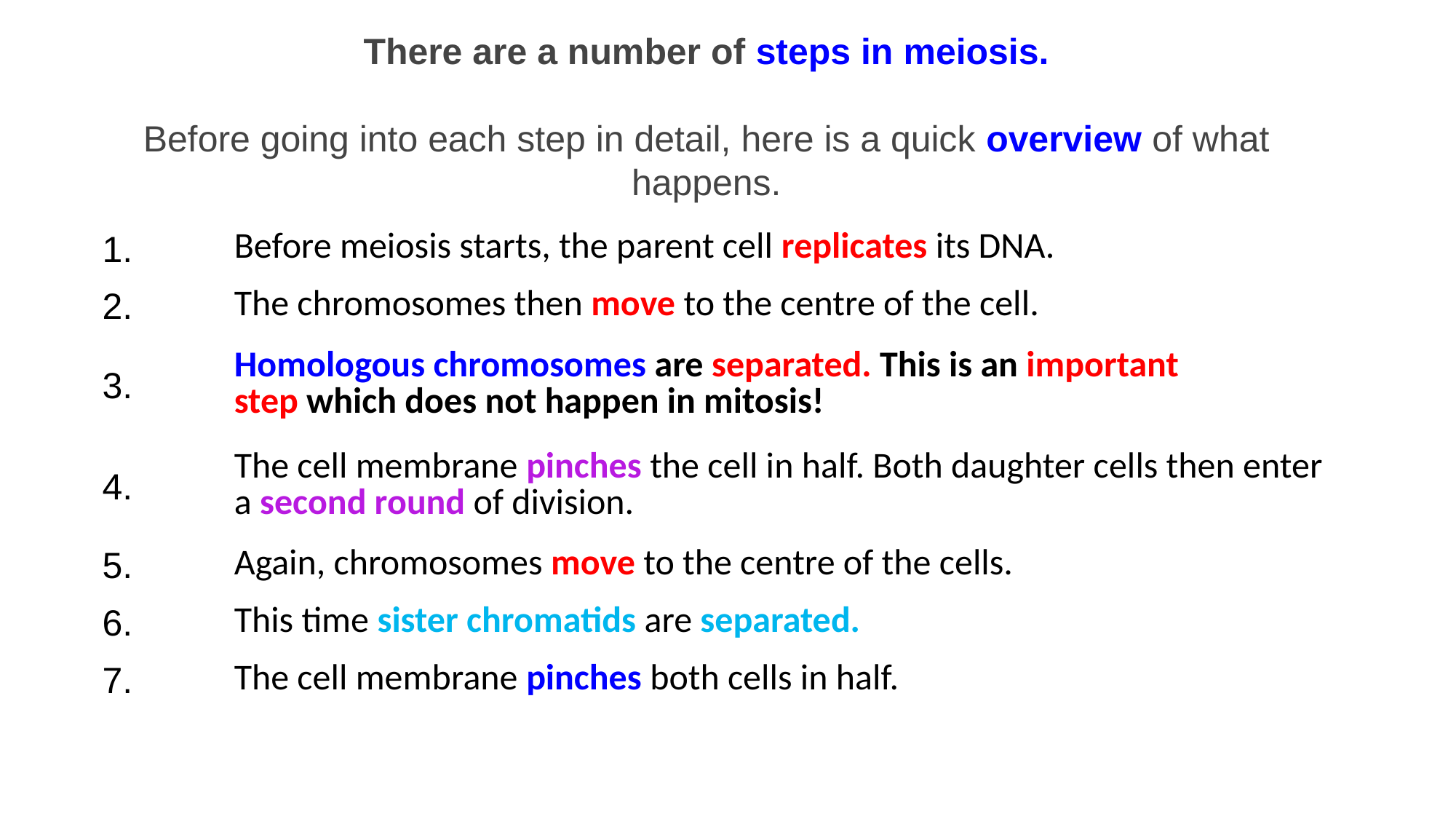

There are a number of steps in meiosis.

Before going into each step in detail, here is a quick overview of what happens.
| 1. | Before meiosis starts, the parent cell replicates its DNA. |
| --- | --- |
| 2. | The chromosomes then move to the centre of the cell. |
| 3. | Homologous chromosomes are separated. This is an important step which does not happen in mitosis! |
| 4. | The cell membrane pinches the cell in half. Both daughter cells then enter a second round of division. |
| 5. | Again, chromosomes move to the centre of the cells. |
| 6. | This time sister chromatids are separated. |
| 7. | The cell membrane pinches both cells in half. |